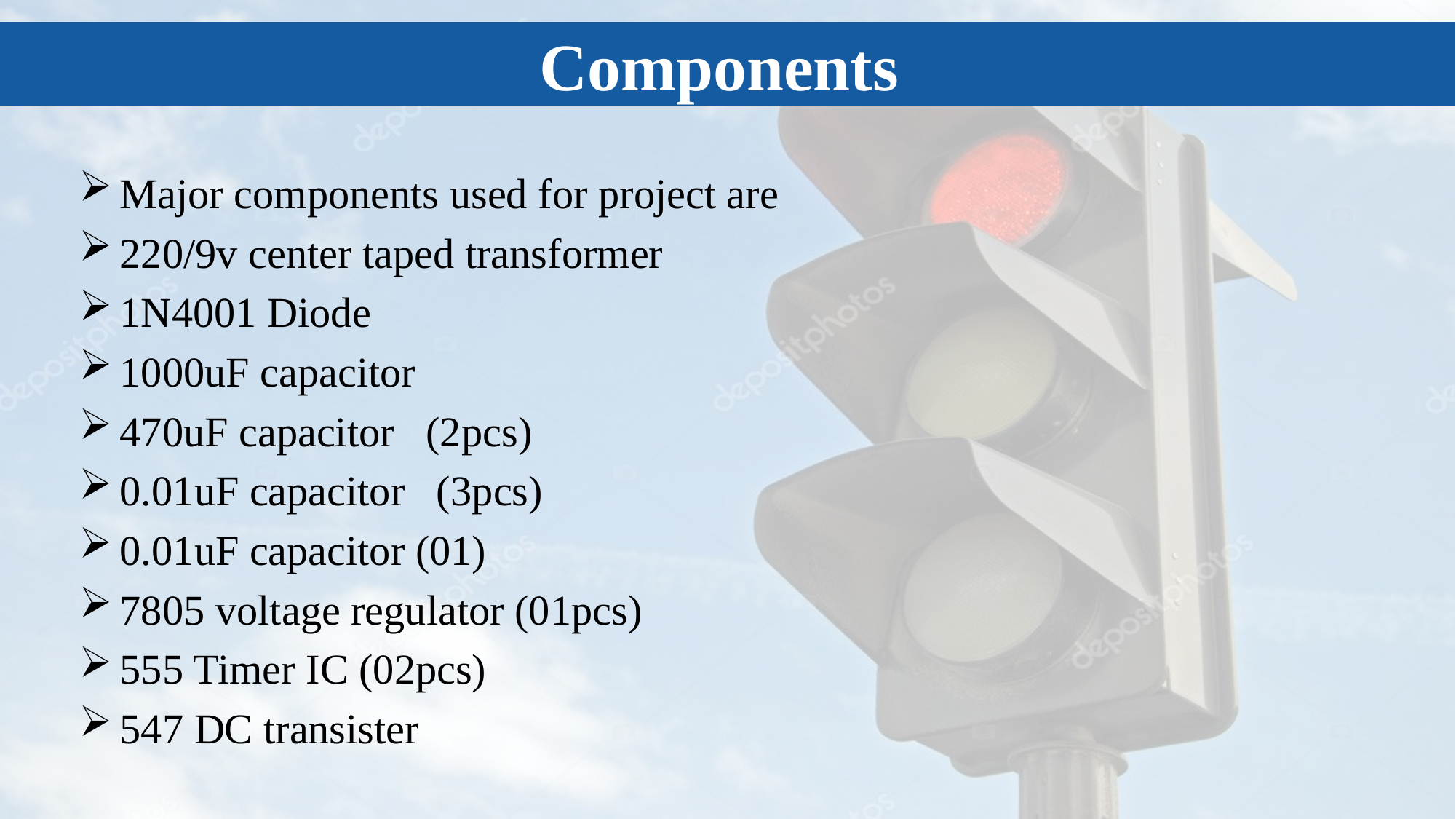

# Components
Major components used for project are
220/9v center taped transformer
1N4001 Diode
1000uF capacitor
470uF capacitor   (2pcs)
0.01uF capacitor   (3pcs)
0.01uF capacitor (01)
7805 voltage regulator (01pcs)
555 Timer IC (02pcs)
547 DC transister